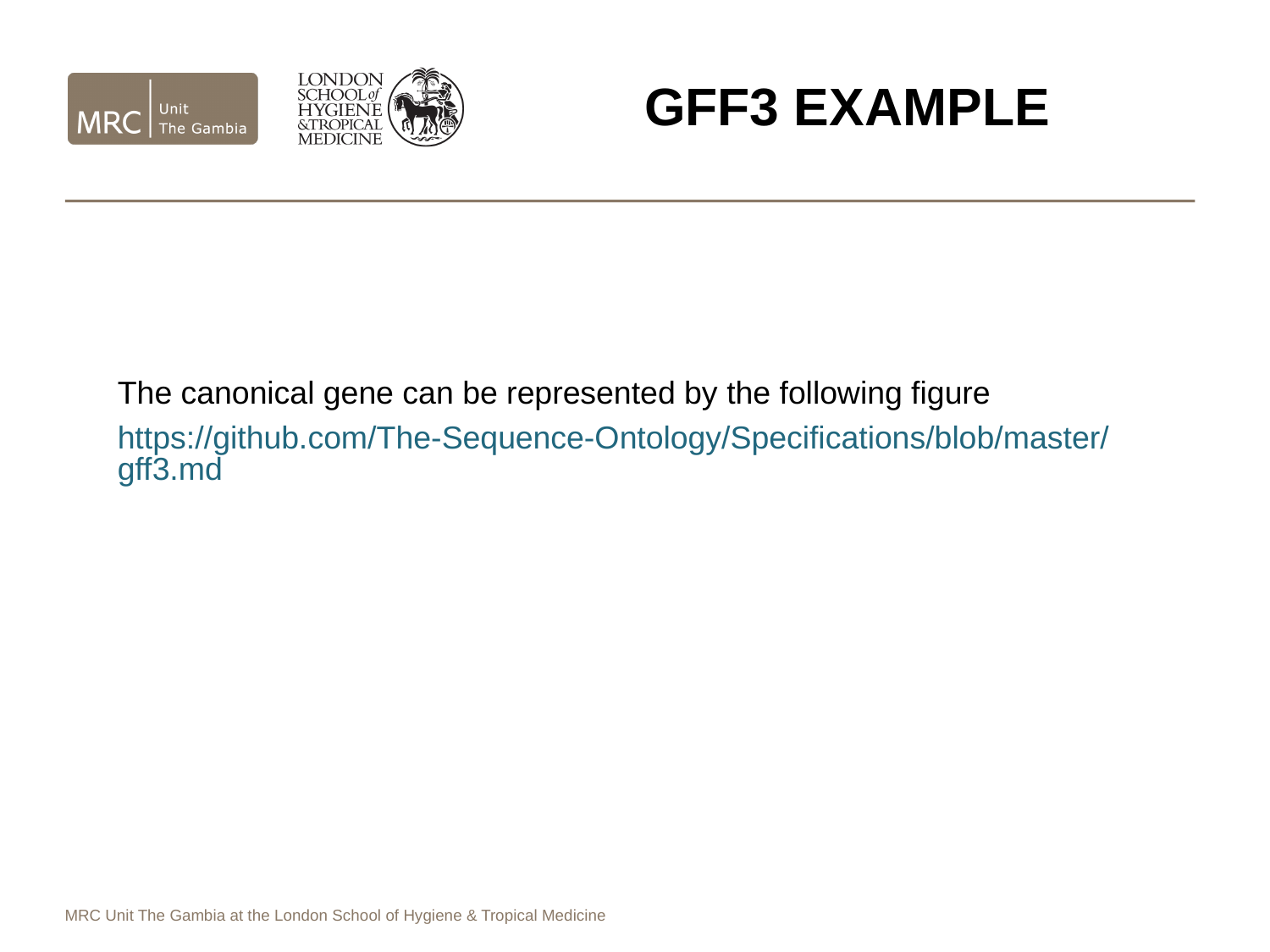

# GFF3 Example
The canonical gene can be represented by the following figure
https://github.com/The-Sequence-Ontology/Specifications/blob/master/gff3.md